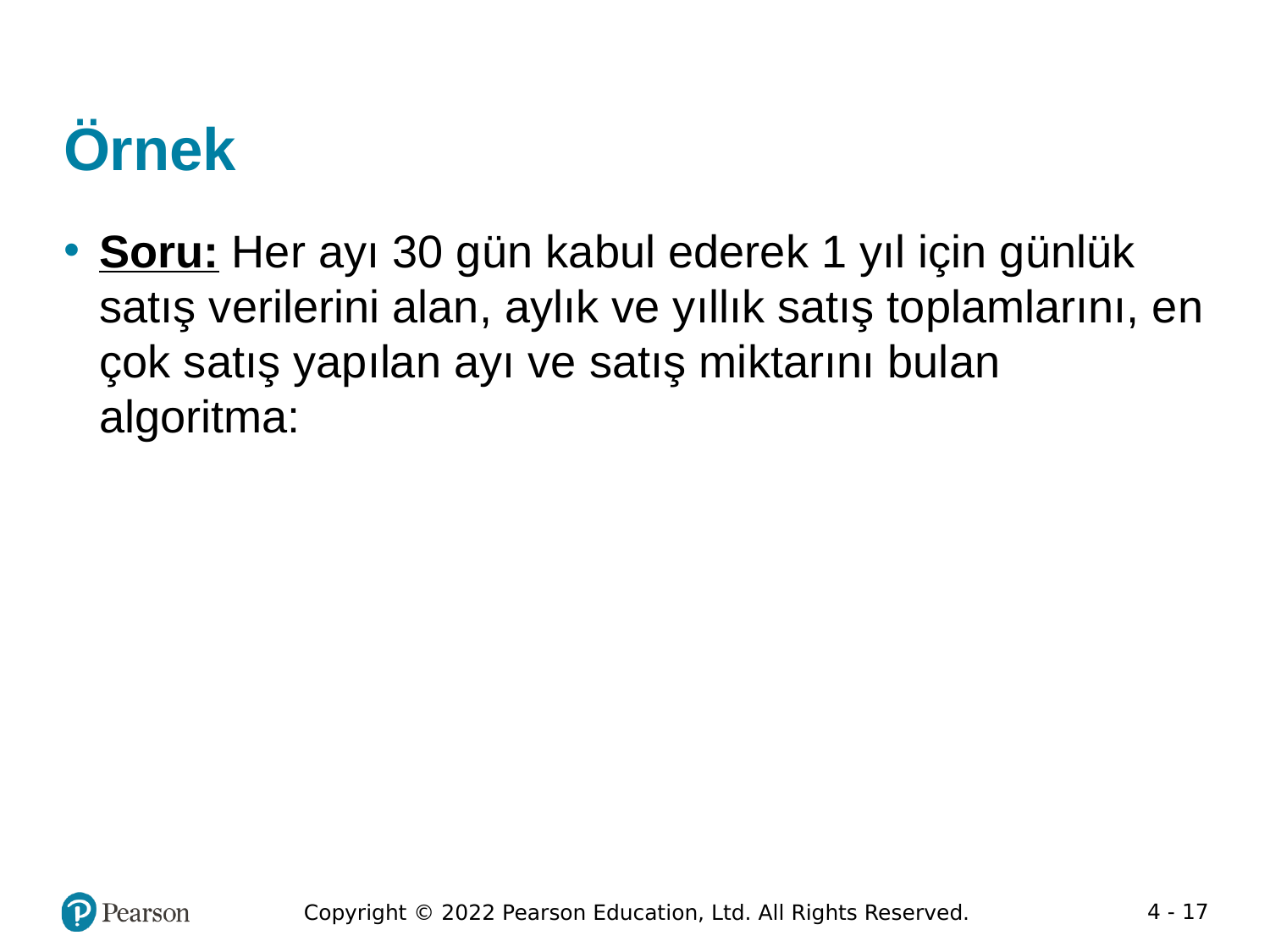

# Örnek
Soru: Her ayı 30 gün kabul ederek 1 yıl için günlük satış verilerini alan, aylık ve yıllık satış toplamlarını, en çok satış yapılan ayı ve satış miktarını bulan algoritma: